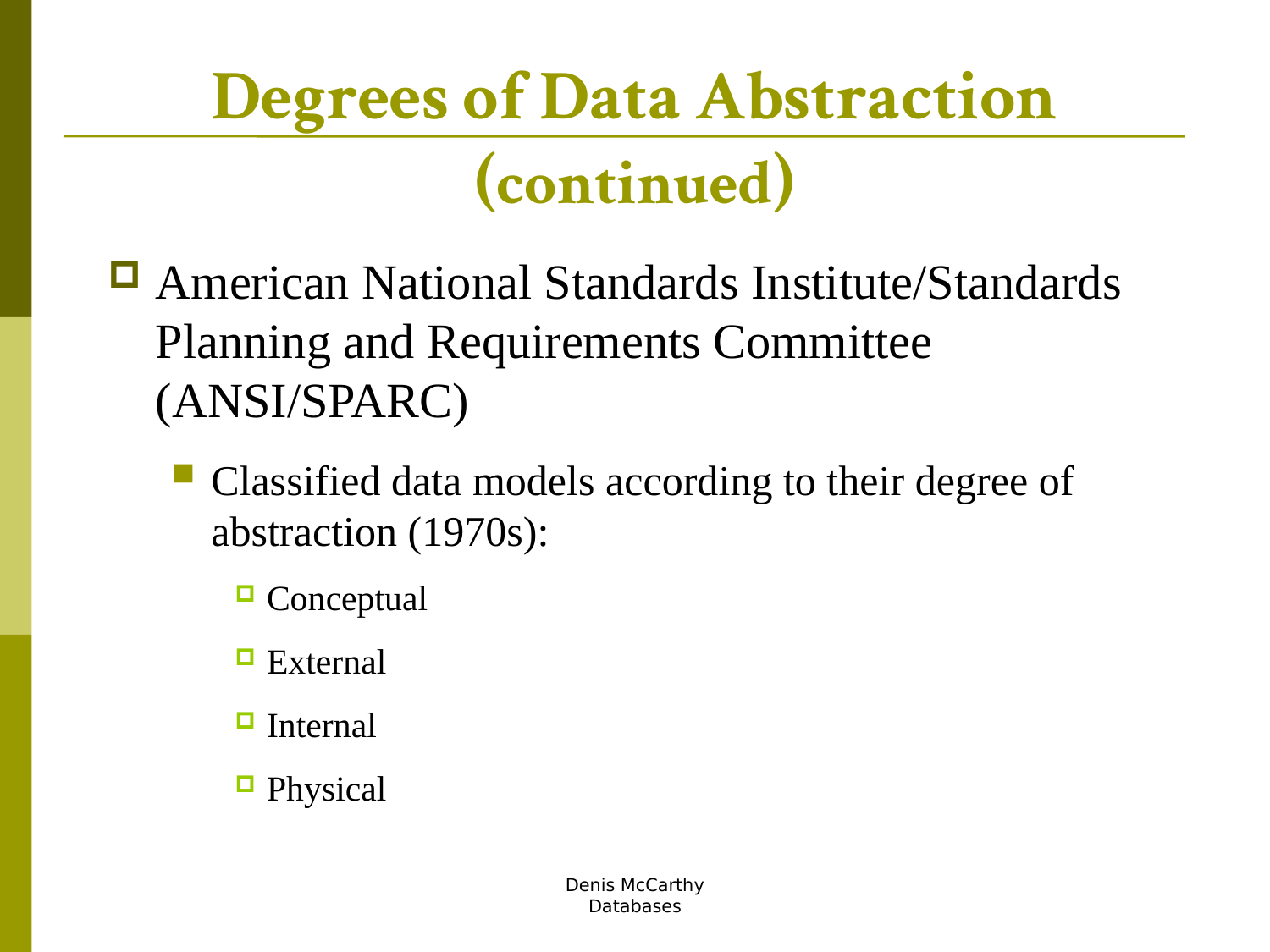

# Degrees of Data Abstraction (continued)
American National Standards Institute/Standards Planning and Requirements Committee (ANSI/SPARC)
Classified data models according to their degree of abstraction (1970s):
Conceptual
External
Internal
Physical

Denis McCarthy
Databases